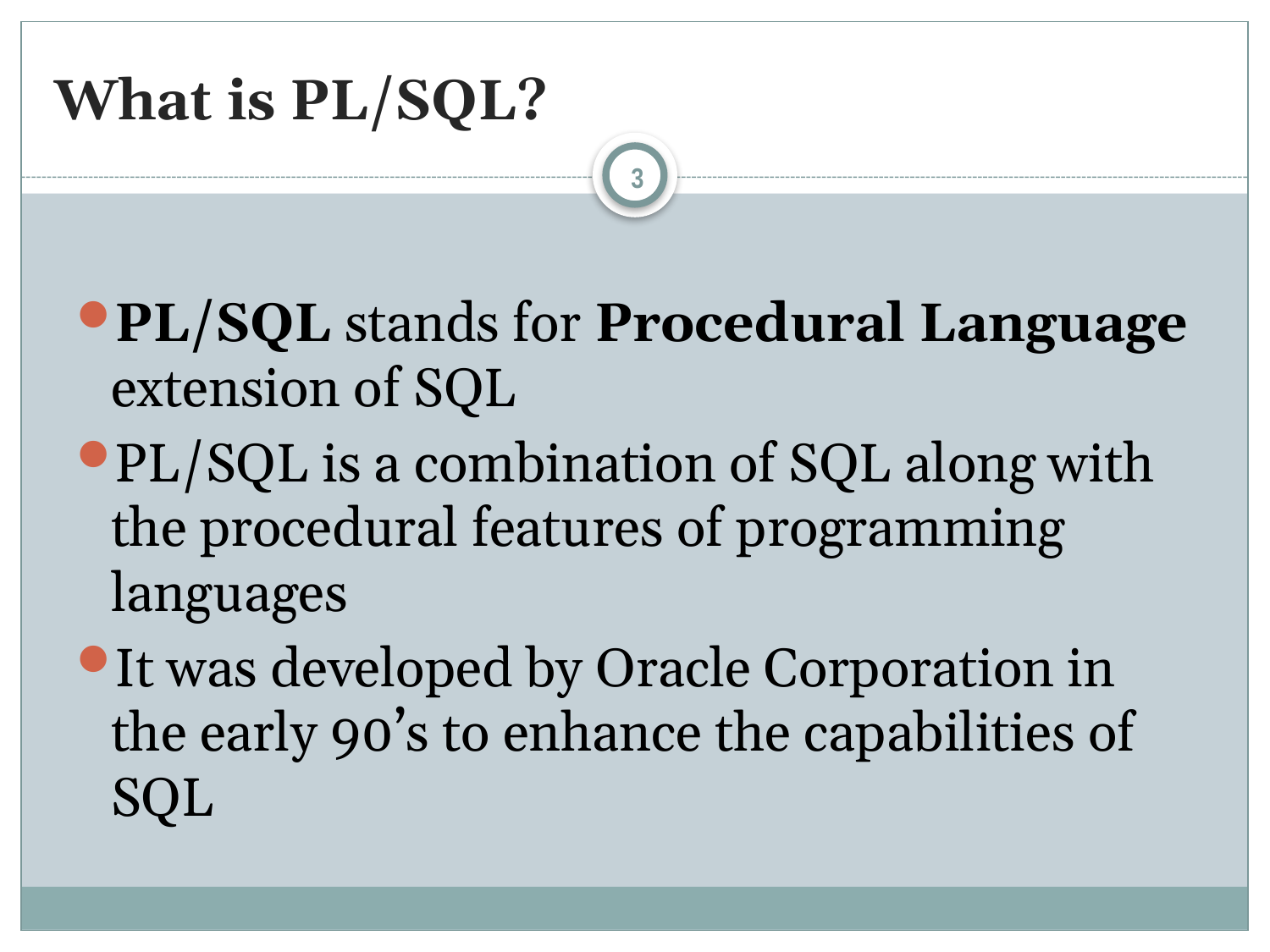

# What is PL/SQL?
3

PL/SQL stands for Procedural Language extension of SQL
PL/SQL is a combination of SQL along with the procedural features of programming languages
It was developed by Oracle Corporation in the early 90’s to enhance the capabilities of SQL